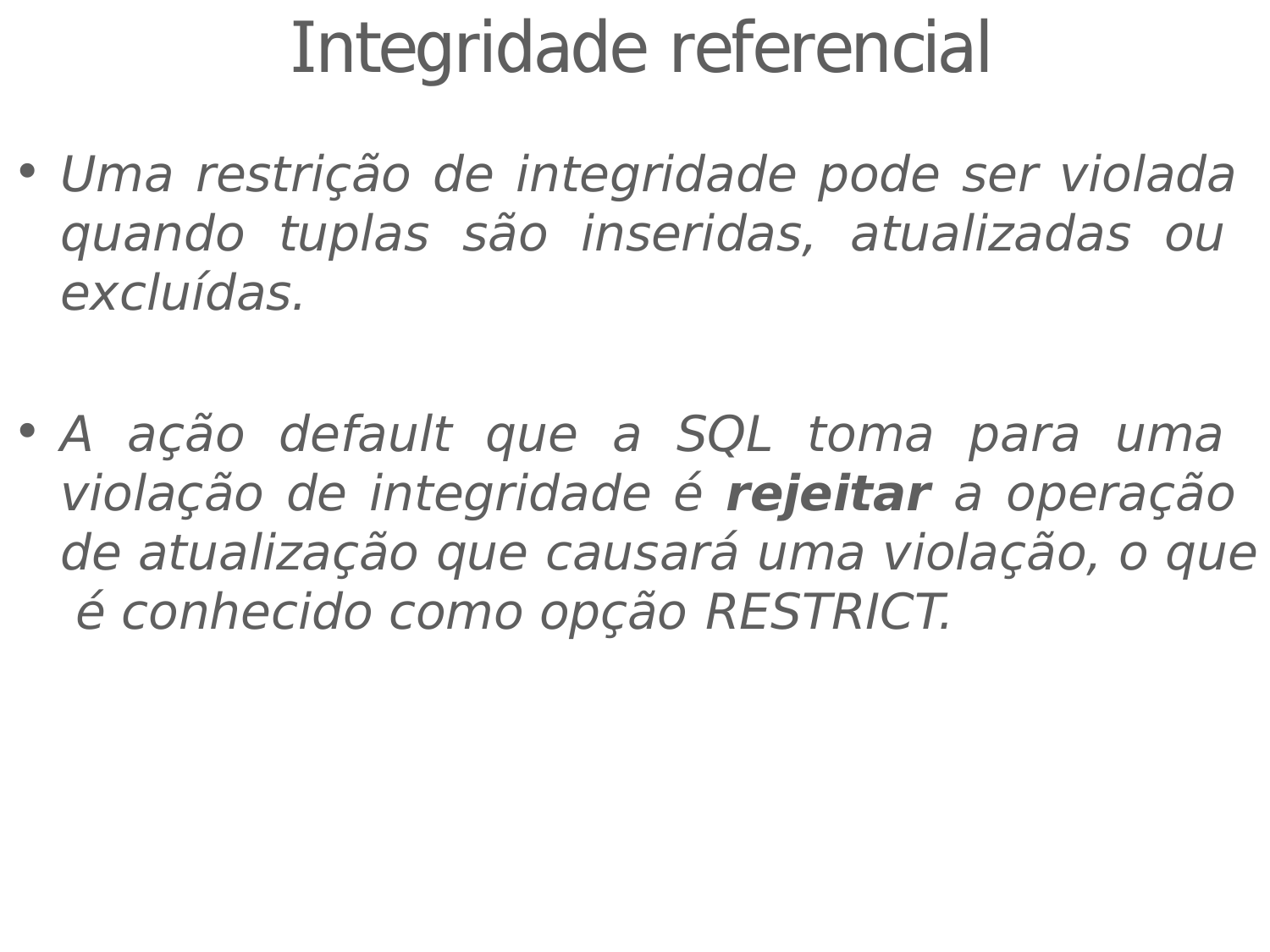

# Integridade referencial
Uma restrição de integridade pode ser violada  quando tuplas são inseridas, atualizadas ou  excluídas.

A ação default que a SQL toma para uma  violação de integridade é rejeitar a operação  de atualização que causará uma violação, o que  é conhecido como opção RESTRICT.